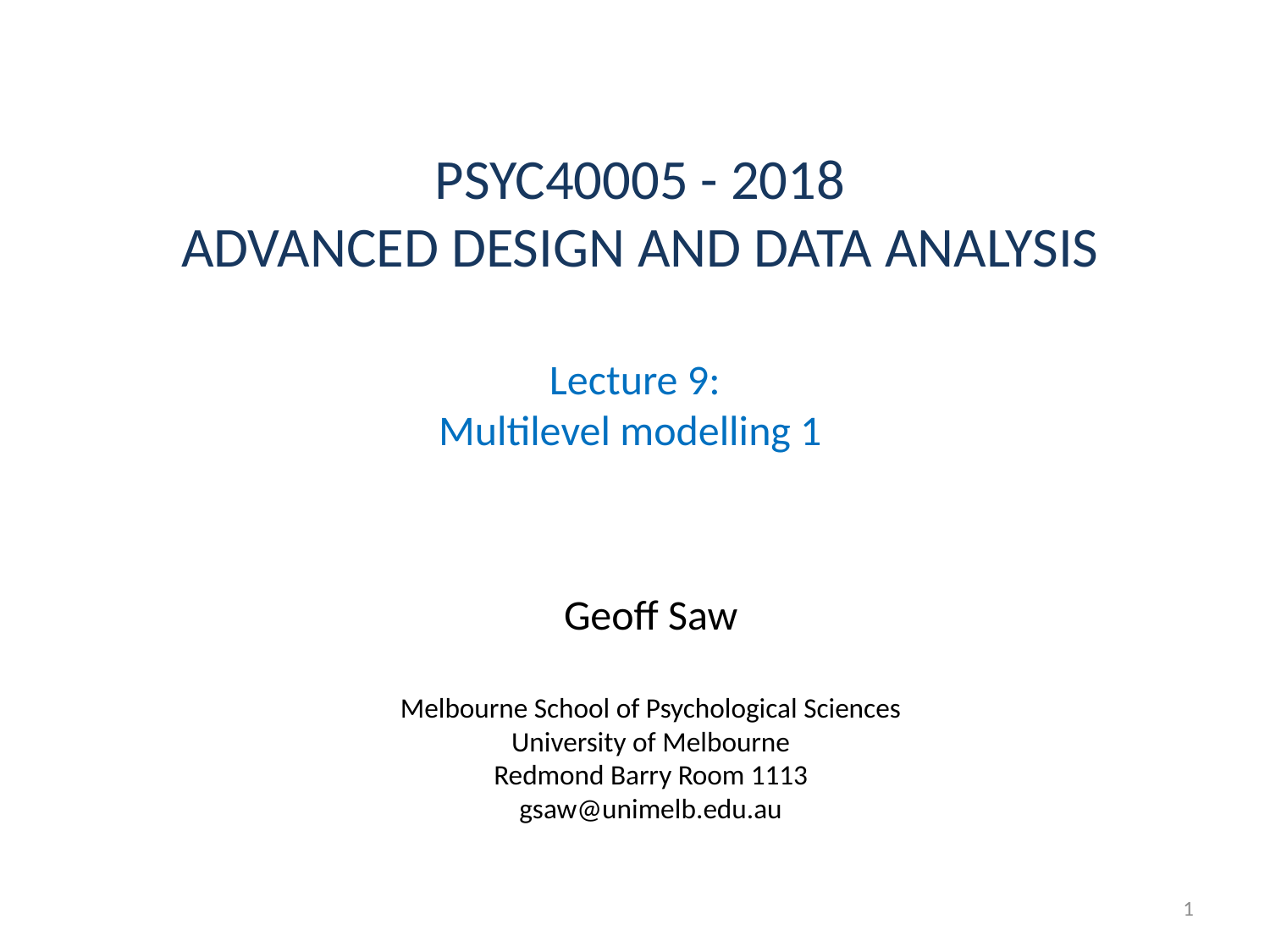

# Lecture 9: Multilevel modelling 1
1